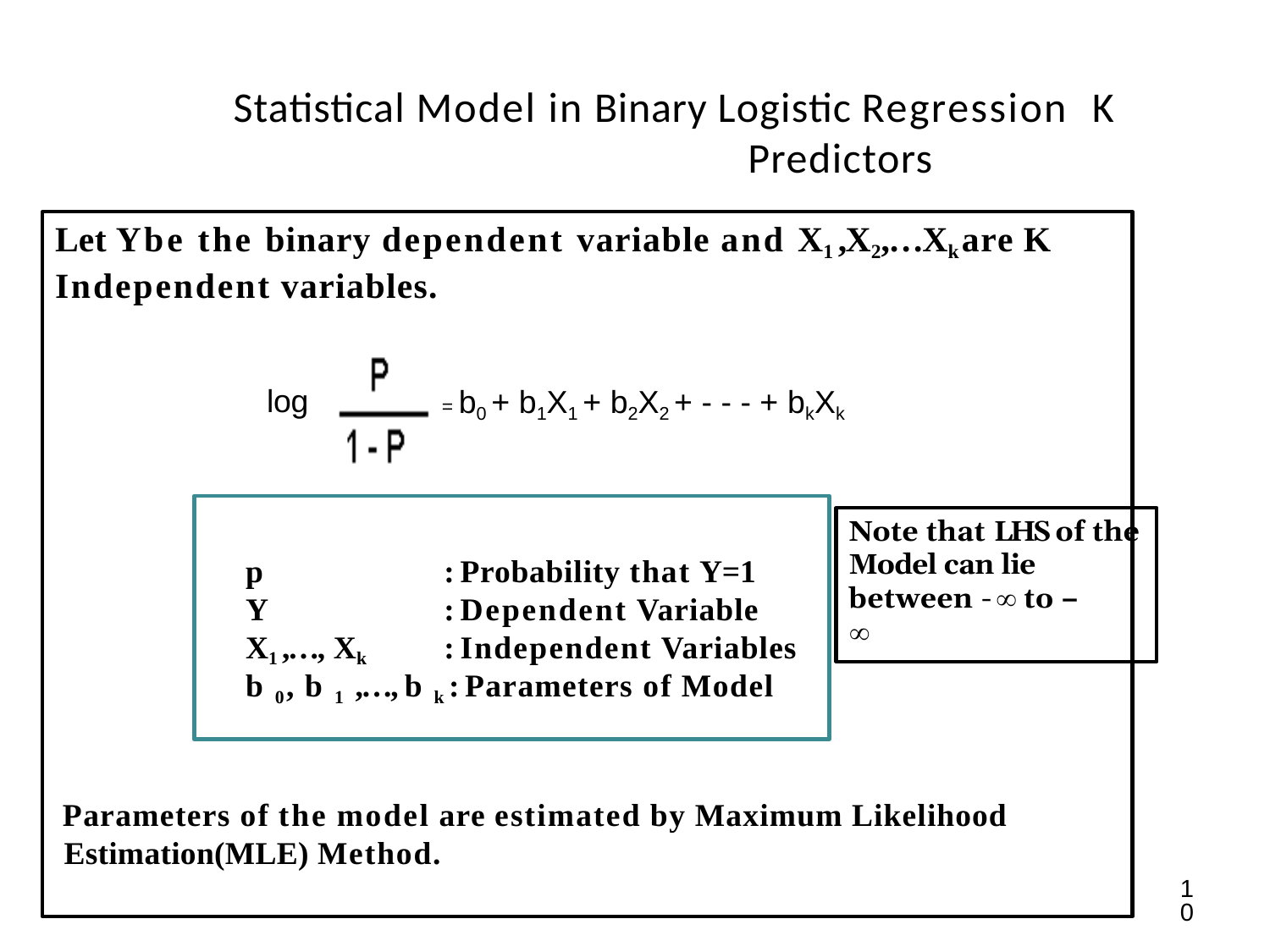

# Statistical Model in Binary Logistic Regression  K Predictors

Let Y be the binary dependent variable and X1 ,X2,…Xk are K
Independent variables.

log
= b0 + b1X1 + b2X2 + - - - + bkXk

Note that LHS of the
Model can lie  between - ∞ to – ∞
p
Y
X1 ,…, Xk
: Probability that Y=1
: Dependent Variable
: Independent Variables
b 0, b 1 ,…, b k : Parameters of Model

Parameters of the model are estimated by Maximum Likelihood  Estimation(MLE) Method.
10